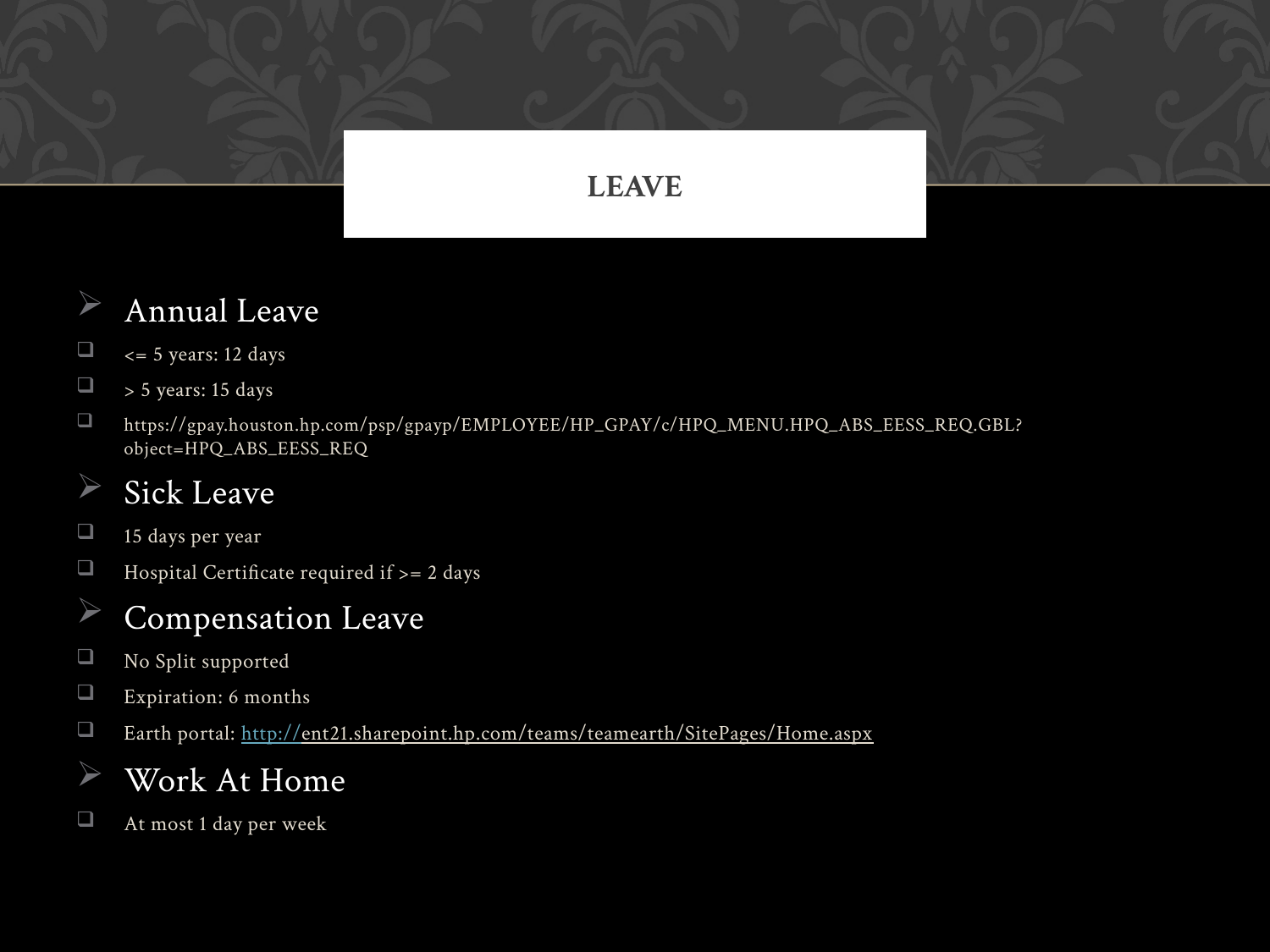

# Leave
Annual Leave
<= 5 years: 12 days
> 5 years: 15 days
https://gpay.houston.hp.com/psp/gpayp/EMPLOYEE/HP_GPAY/c/HPQ_MENU.HPQ_ABS_EESS_REQ.GBL?object=HPQ_ABS_EESS_REQ
Sick Leave
15 days per year
Hospital Certificate required if >= 2 days
Compensation Leave
No Split supported
Expiration: 6 months
Earth portal: http://ent21.sharepoint.hp.com/teams/teamearth/SitePages/Home.aspx
Work At Home
At most 1 day per week